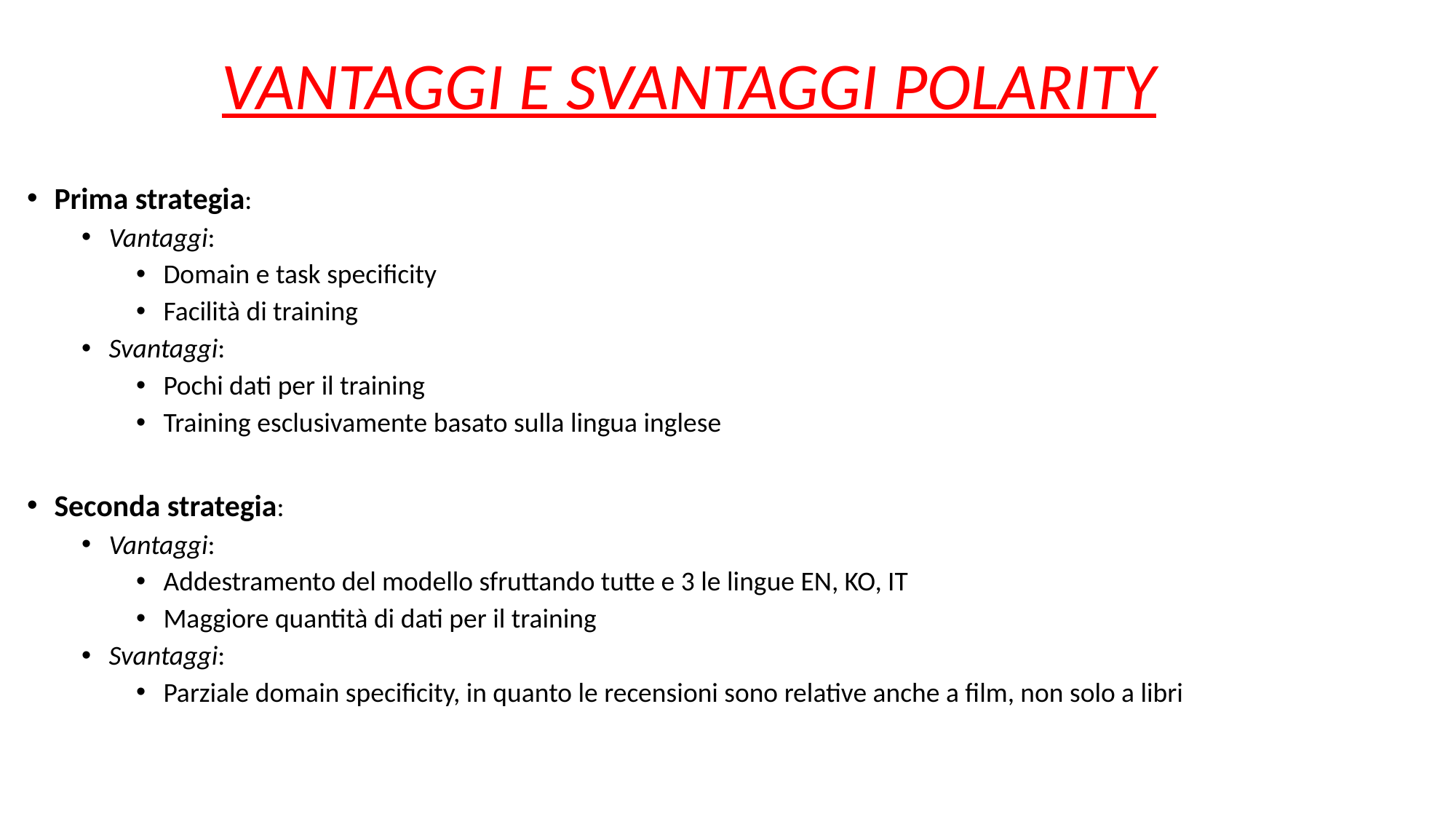

# VANTAGGI E SVANTAGGI POLARITY
Prima strategia:
Vantaggi:
Domain e task specificity
Facilità di training
Svantaggi:
Pochi dati per il training
Training esclusivamente basato sulla lingua inglese

Seconda strategia:
Vantaggi:
Addestramento del modello sfruttando tutte e 3 le lingue EN, KO, IT
Maggiore quantità di dati per il training
Svantaggi:
Parziale domain specificity, in quanto le recensioni sono relative anche a film, non solo a libri